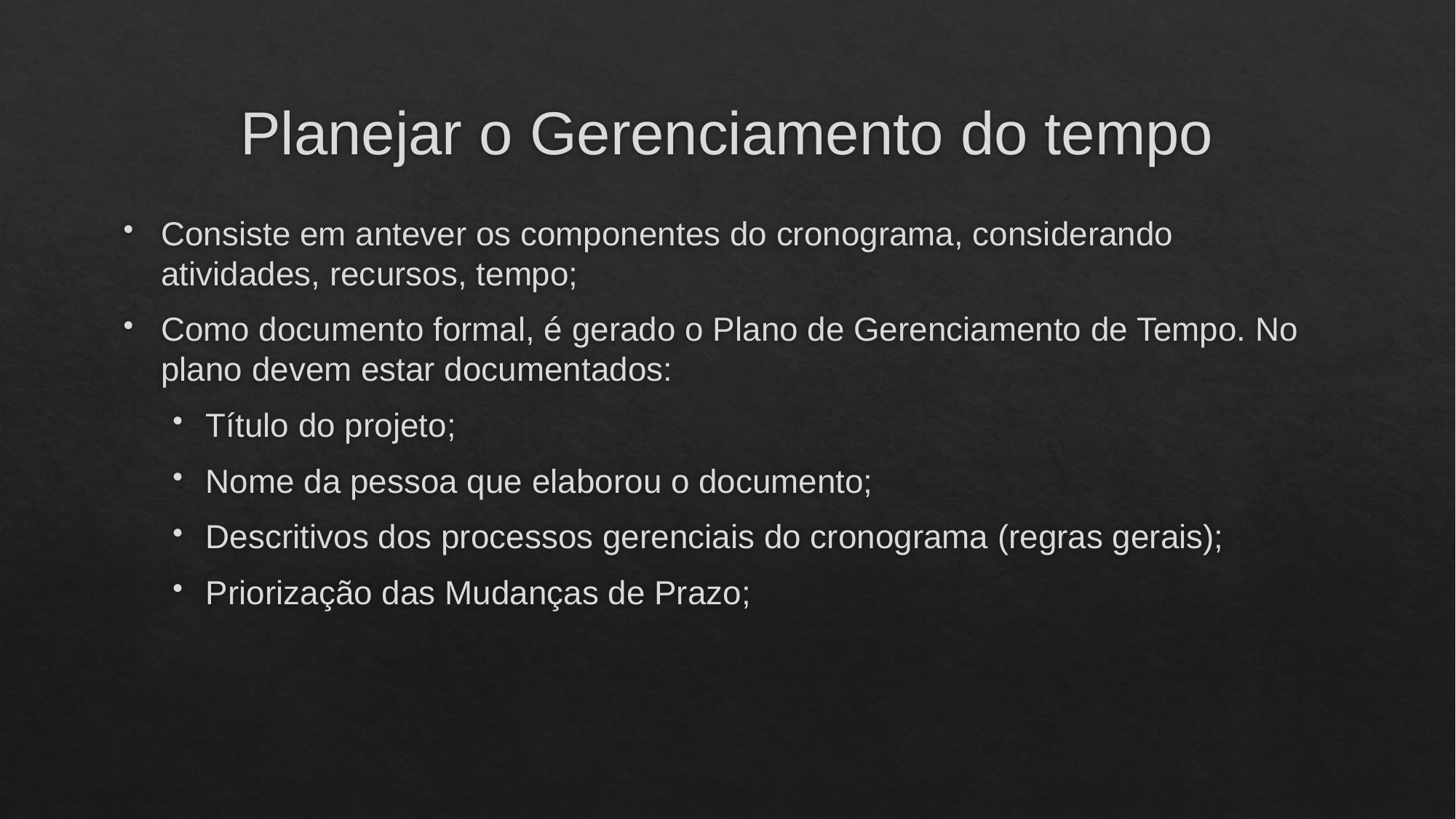

# Planejar o Gerenciamento do tempo
Consiste em antever os componentes do cronograma, considerando atividades, recursos, tempo;
Como documento formal, é gerado o Plano de Gerenciamento de Tempo. No plano devem estar documentados:
Título do projeto;
Nome da pessoa que elaborou o documento;
Descritivos dos processos gerenciais do cronograma (regras gerais);
Priorização das Mudanças de Prazo;